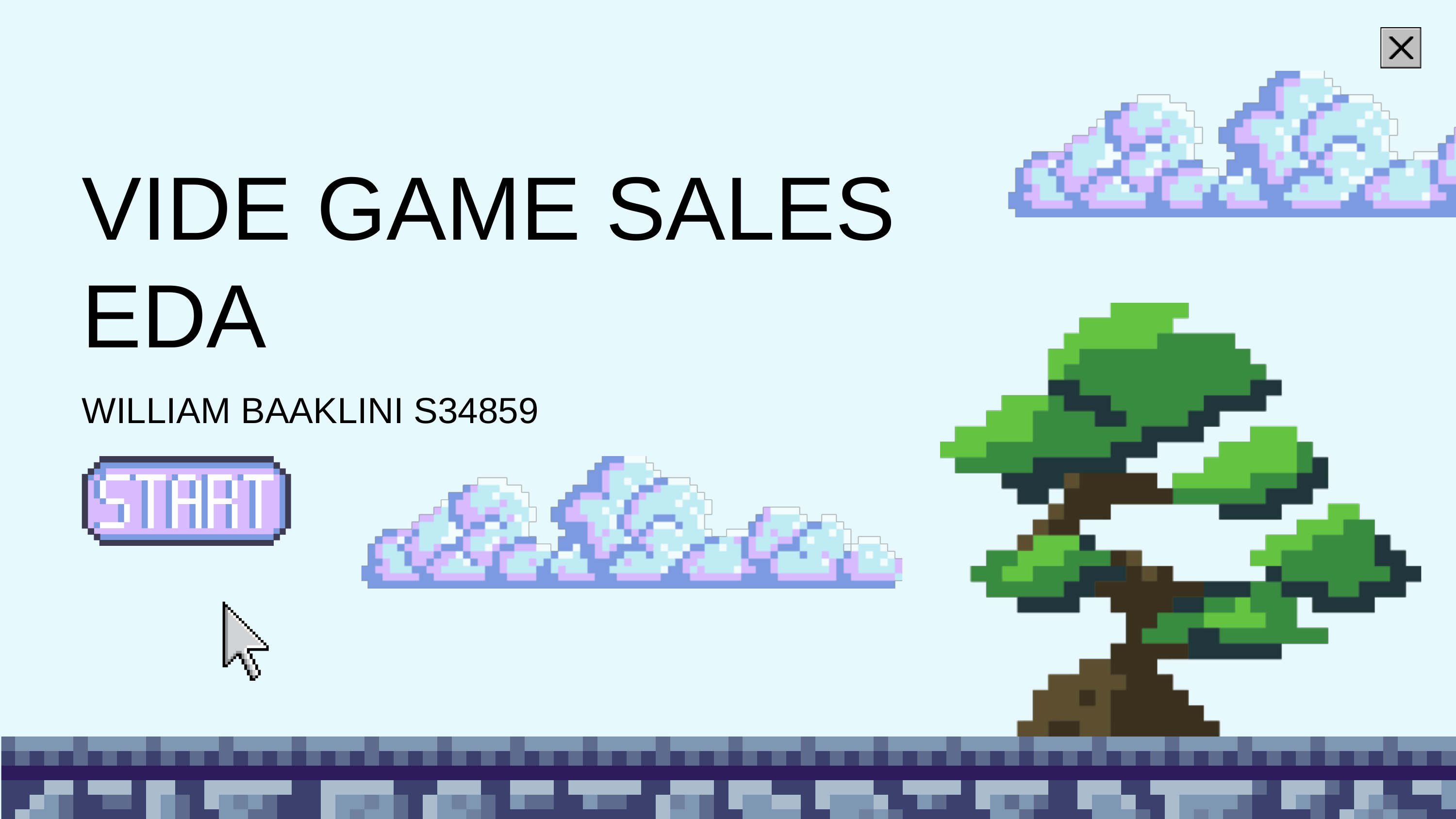

VIDE GAME SALES EDA

WILLIAM BAAKLINI S34859